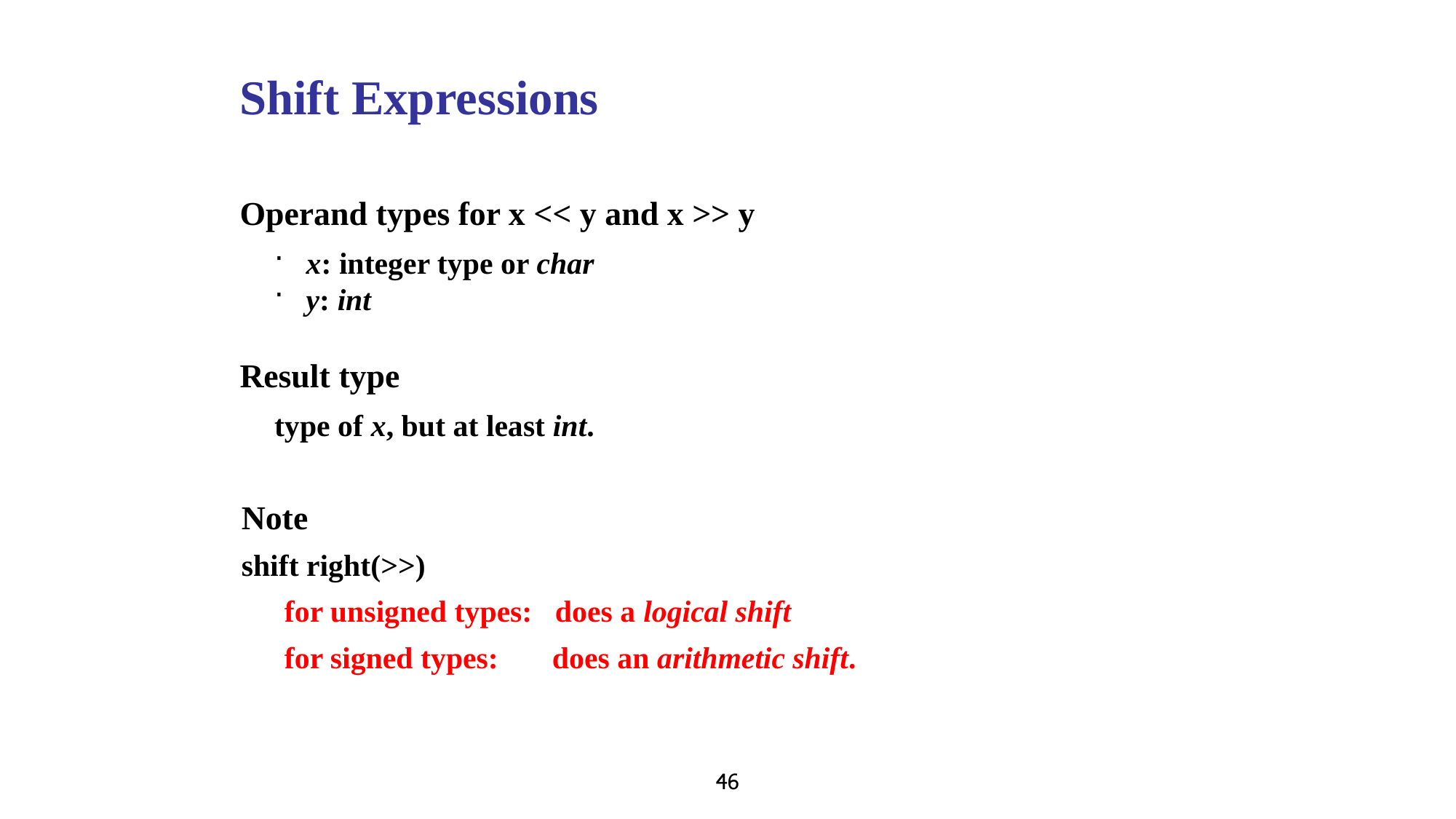

Shift Expressions
Operand types for x << y and x >> y
x: integer type or char
y: int
Result type
type of x, but at least int.
Note
shift right(>>)
 	for unsigned types:   does a logical shift
 	for signed types:       does an arithmetic shift.
46